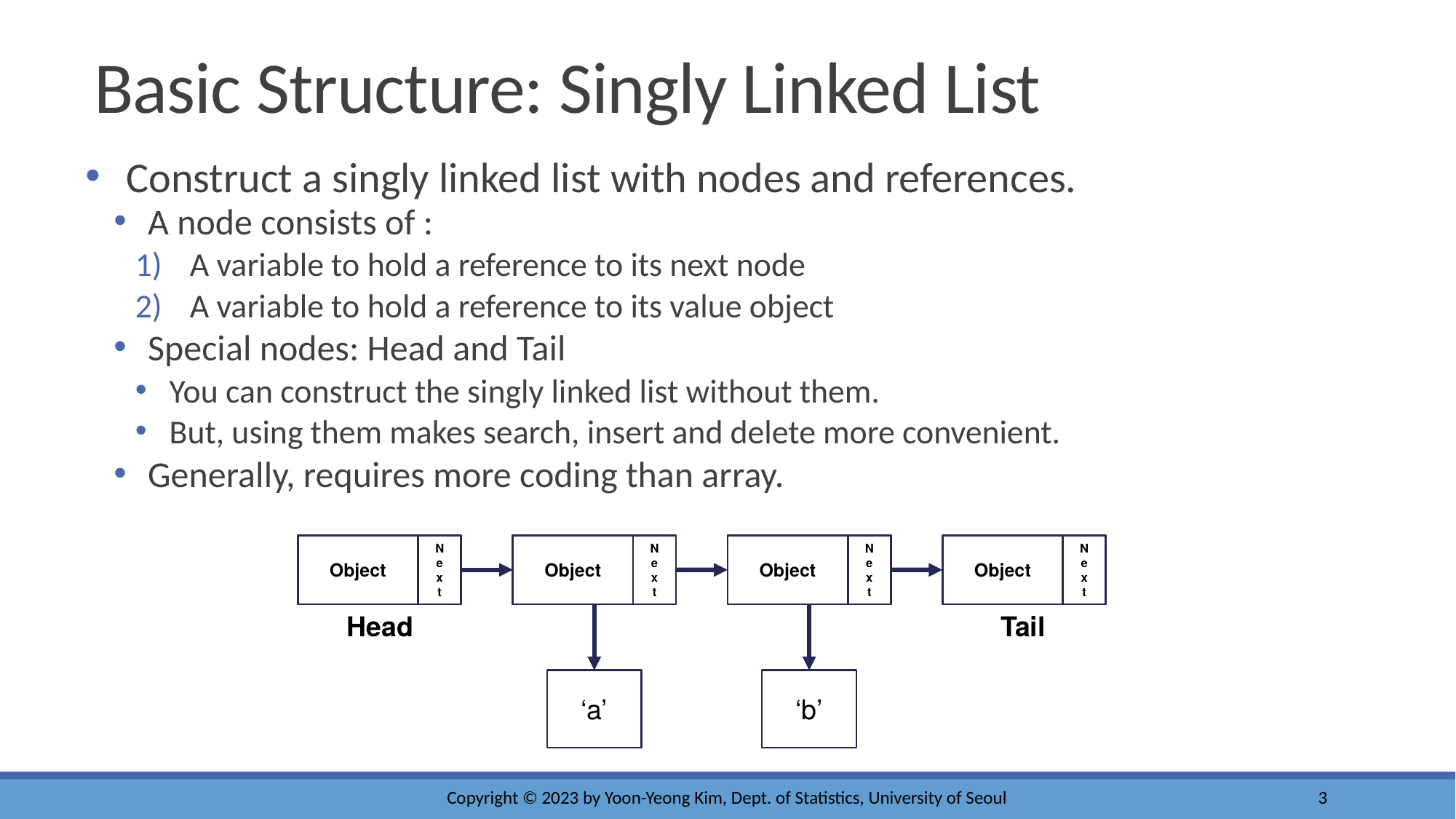

# Basic Structure: Singly Linked List
Construct a singly linked list with nodes and references.
A node consists of :
A variable to hold a reference to its next node
A variable to hold a reference to its value object
Special nodes: Head and Tail
You can construct the singly linked list without them.
But, using them makes search, insert and delete more convenient.
Generally, requires more coding than array.

Object
N
e
x
t

Object
N
e
x
t

Object
N
e
x
t

Object
N
e
x
t
Head
Tail
‘a’
‘b’
Copyright © 2023 by Yoon-Yeong Kim, Dept. of Statistics, University of Seoul
3